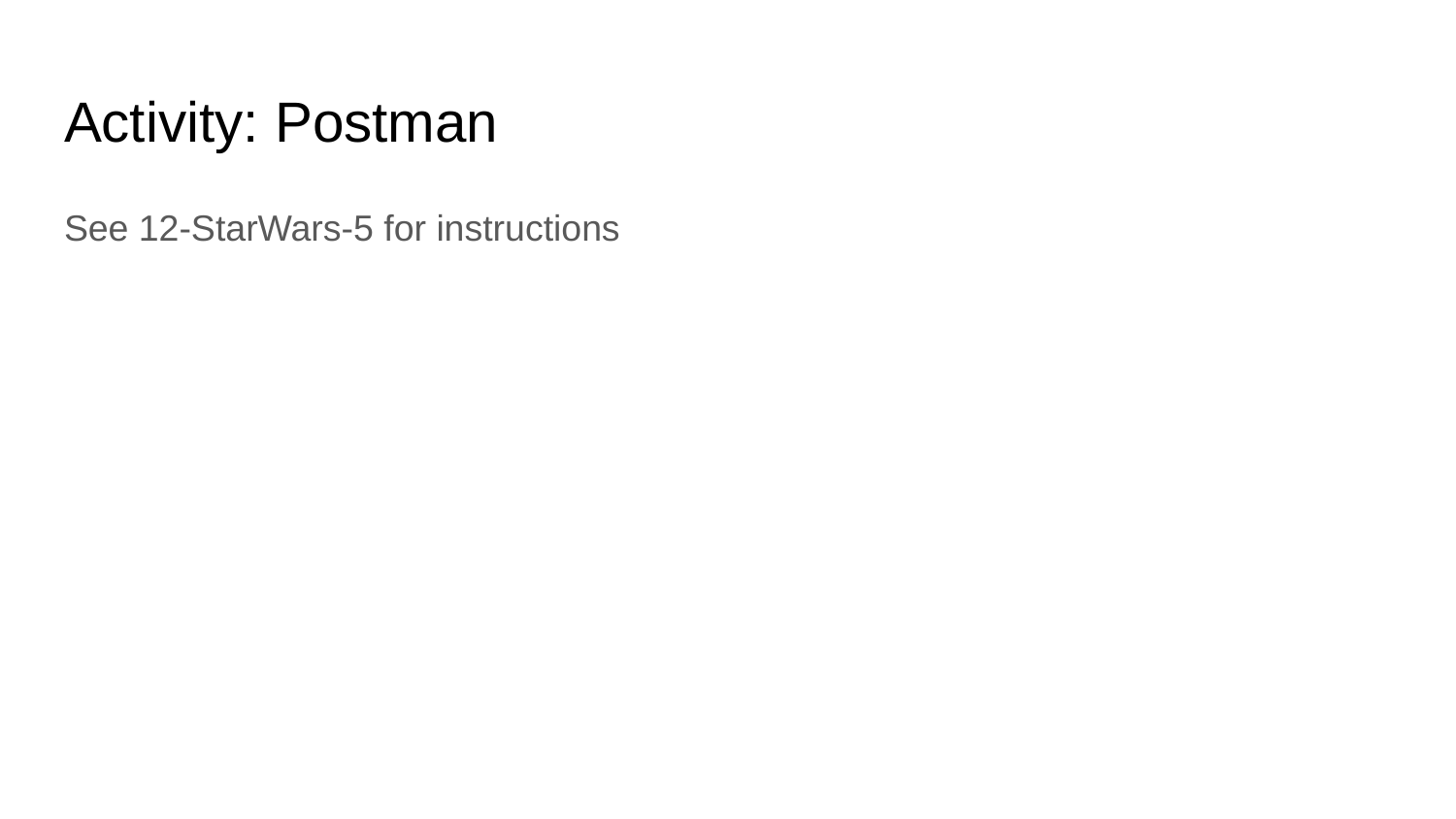

# Activity: Postman
See 12-StarWars-5 for instructions